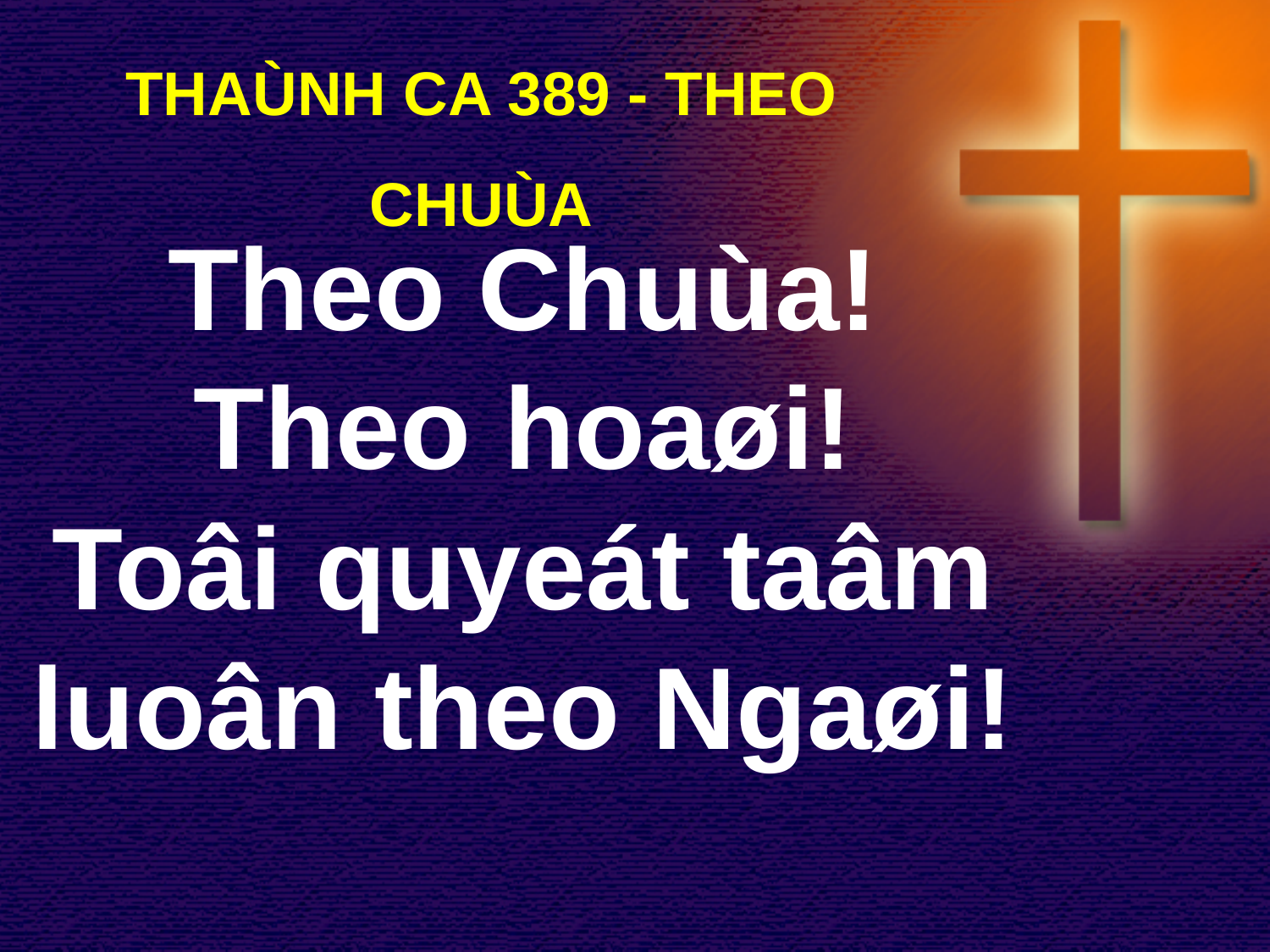

THAÙNH CA 389 - THEO CHUÙA
Theo Chuùa!
Theo hoaøi!
Toâi quyeát taâm
luoân theo Ngaøi!